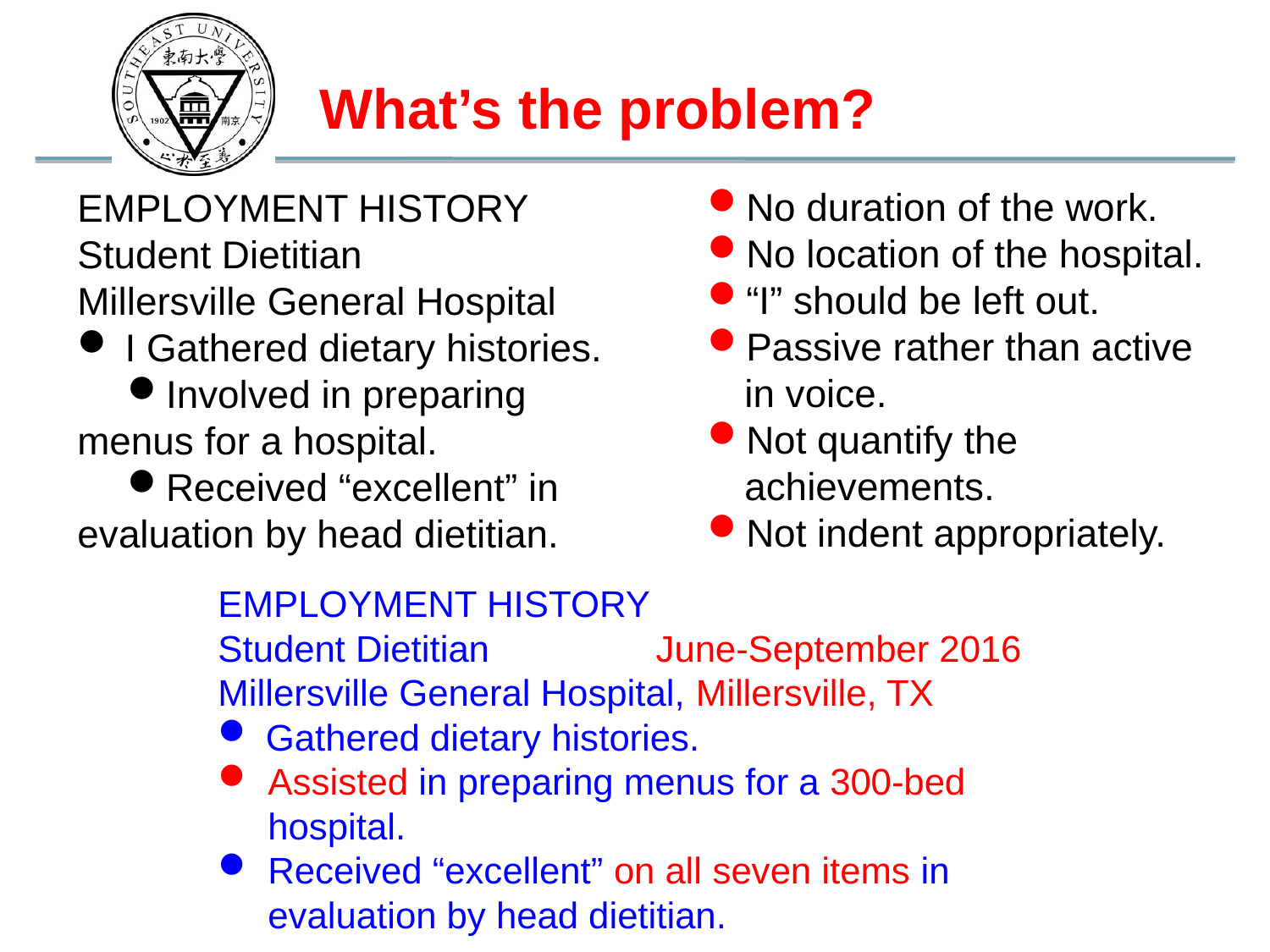

What’s the problem?
No duration of the work.
No location of the hospital.
“I” should be left out.
Passive rather than active in voice.
Not quantify the achievements.
Not indent appropriately.
EMPLOYMENT HISTORY
Student Dietitian
Millersville General Hospital
I Gathered dietary histories.
Involved in preparing menus for a hospital.
Received “excellent” in evaluation by head dietitian.
EMPLOYMENT HISTORY
Student Dietitian                June-September 2016
Millersville General Hospital, Millersville, TX
Gathered dietary histories.
Assisted in preparing menus for a 300-bed hospital.
Received “excellent” on all seven items in evaluation by head dietitian.